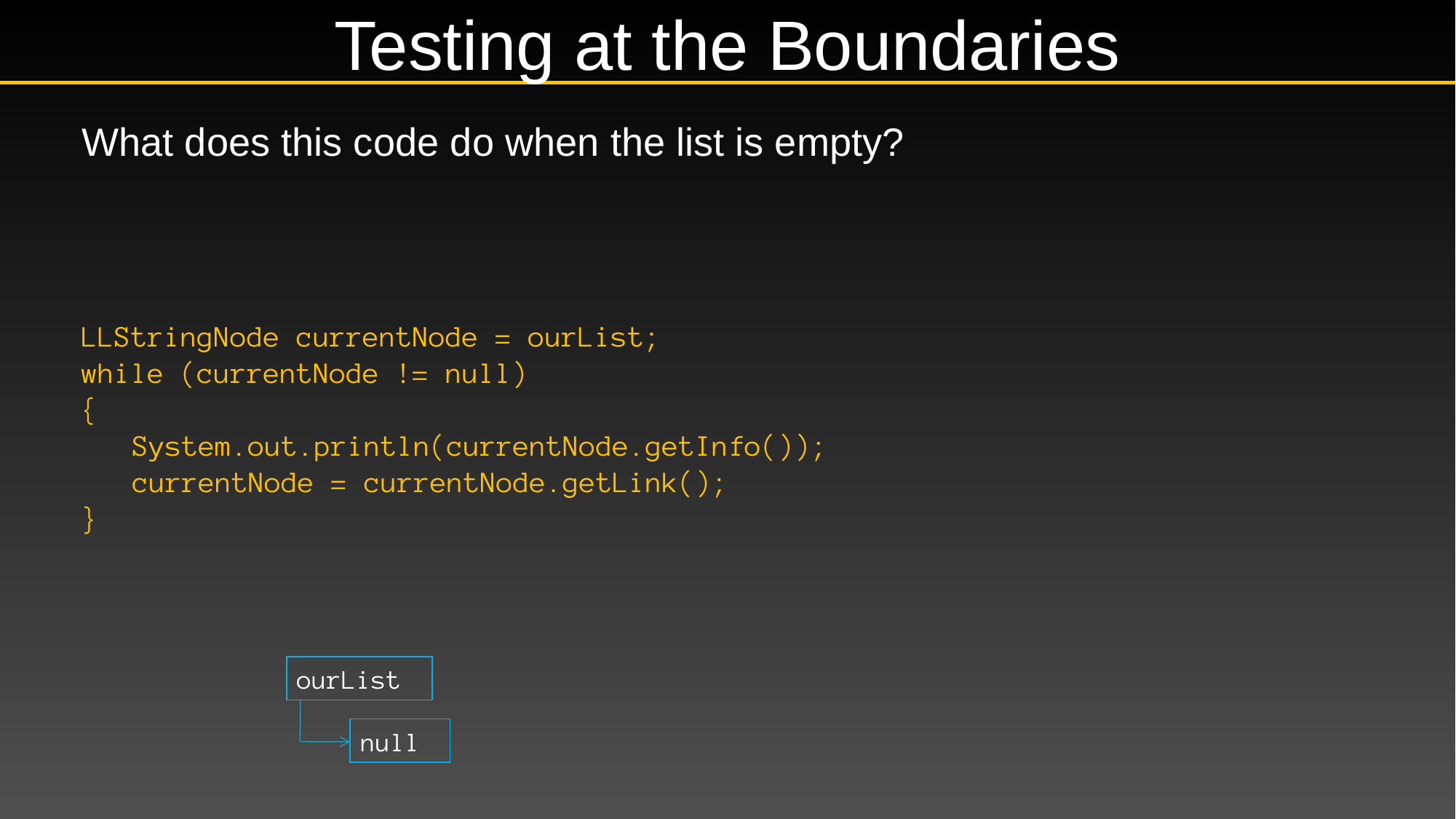

# Testing at the Boundaries
What does this code do when the list is empty?

LLStringNode currentNode = ourList;
while (currentNode != null)
{
	   System.out.println(currentNode.getInfo());
	   currentNode = currentNode.getLink();
}
ourList
null